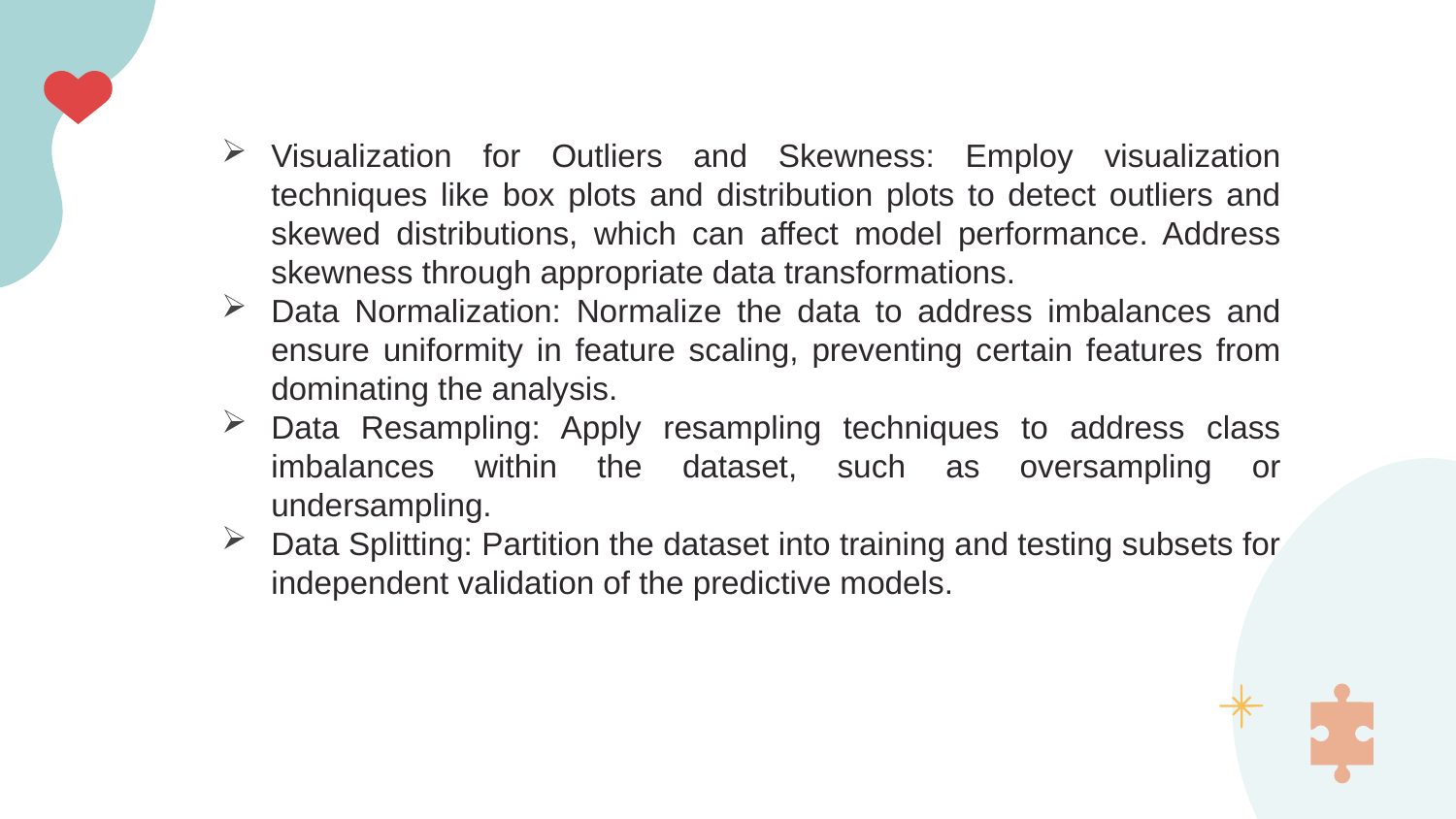

Visualization for Outliers and Skewness: Employ visualization techniques like box plots and distribution plots to detect outliers and skewed distributions, which can affect model performance. Address skewness through appropriate data transformations.
Data Normalization: Normalize the data to address imbalances and ensure uniformity in feature scaling, preventing certain features from dominating the analysis.
Data Resampling: Apply resampling techniques to address class imbalances within the dataset, such as oversampling or undersampling.
Data Splitting: Partition the dataset into training and testing subsets for independent validation of the predictive models.